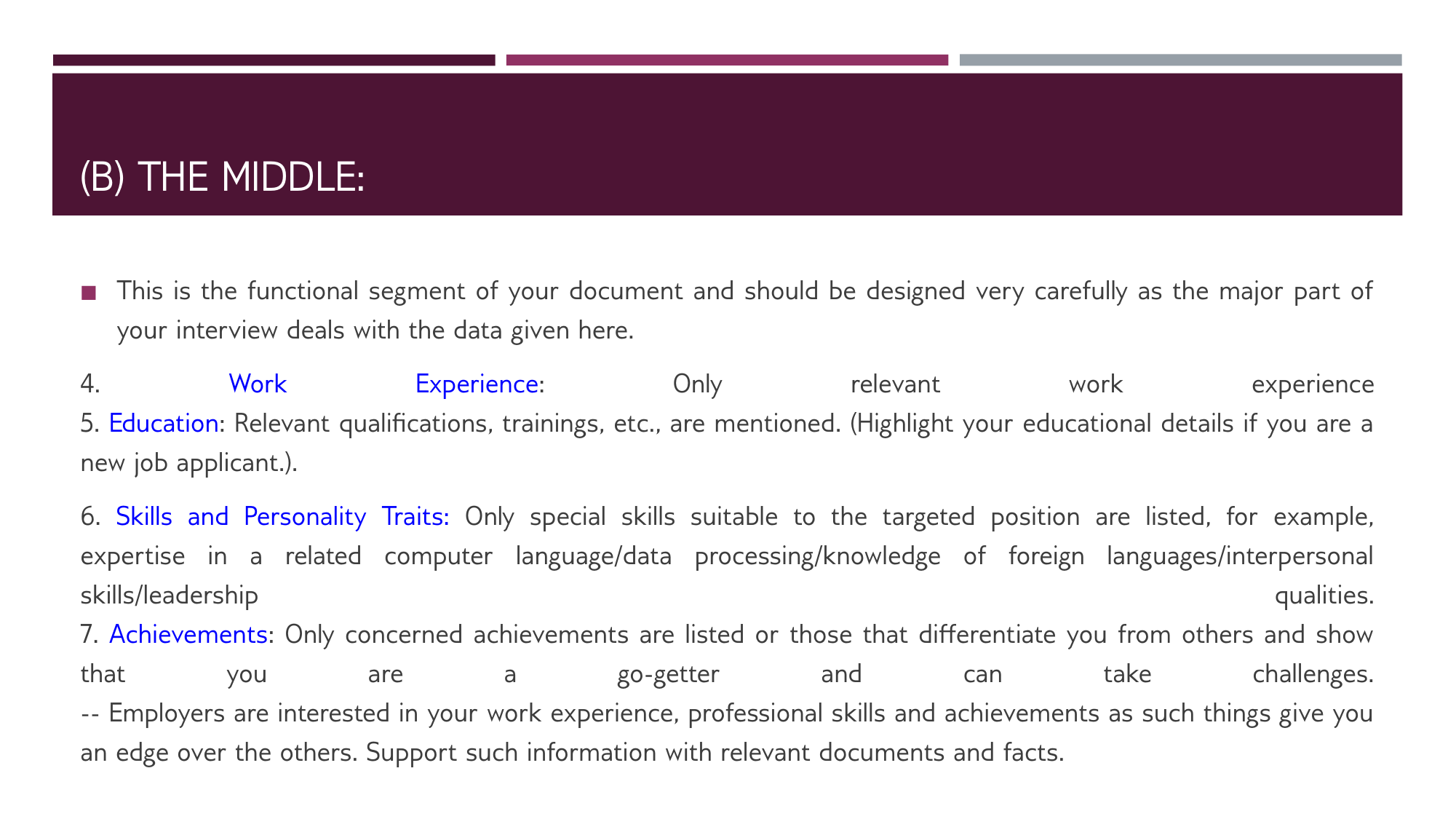

# (B) THE MIDDLE:
This is the functional segment of your document and should be designed very carefully as the major part of your interview deals with the data given here.
4. Work Experience: Only relevant work experience
5. Education: Relevant qualifications, trainings, etc., are mentioned. (Highlight your educational details if you are a new job applicant.).
6. Skills and Personality Traits: Only special skills suitable to the targeted position are listed, for example, expertise in a related computer language/data processing/knowledge of foreign languages/interpersonal skills/leadership qualities.
7. Achievements: Only concerned achievements are listed or those that differentiate you from others and show that you are a go-getter and can take challenges.
-- Employers are interested in your work experience, professional skills and achievements as such things give you an edge over the others. Support such information with relevant documents and facts.